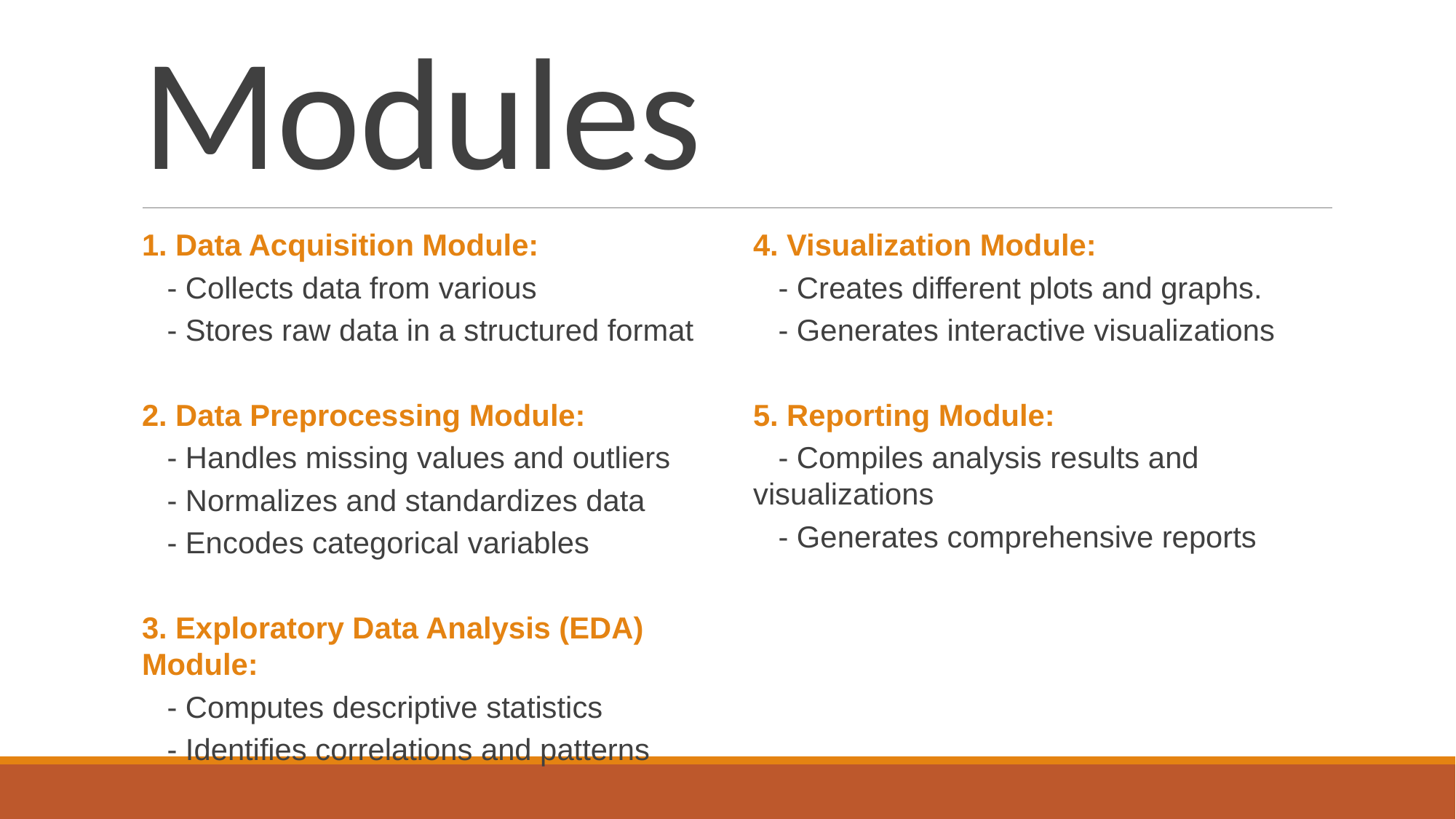

# Modules
1. Data Acquisition Module:
   - Collects data from various
   - Stores raw data in a structured format

2. Data Preprocessing Module:
   - Handles missing values and outliers
   - Normalizes and standardizes data
   - Encodes categorical variables

3. Exploratory Data Analysis (EDA) Module:
   - Computes descriptive statistics
   - Identifies correlations and patterns
4. Visualization Module:
   - Creates different plots and graphs.
   - Generates interactive visualizations

5. Reporting Module:
   - Compiles analysis results and visualizations
   - Generates comprehensive reports